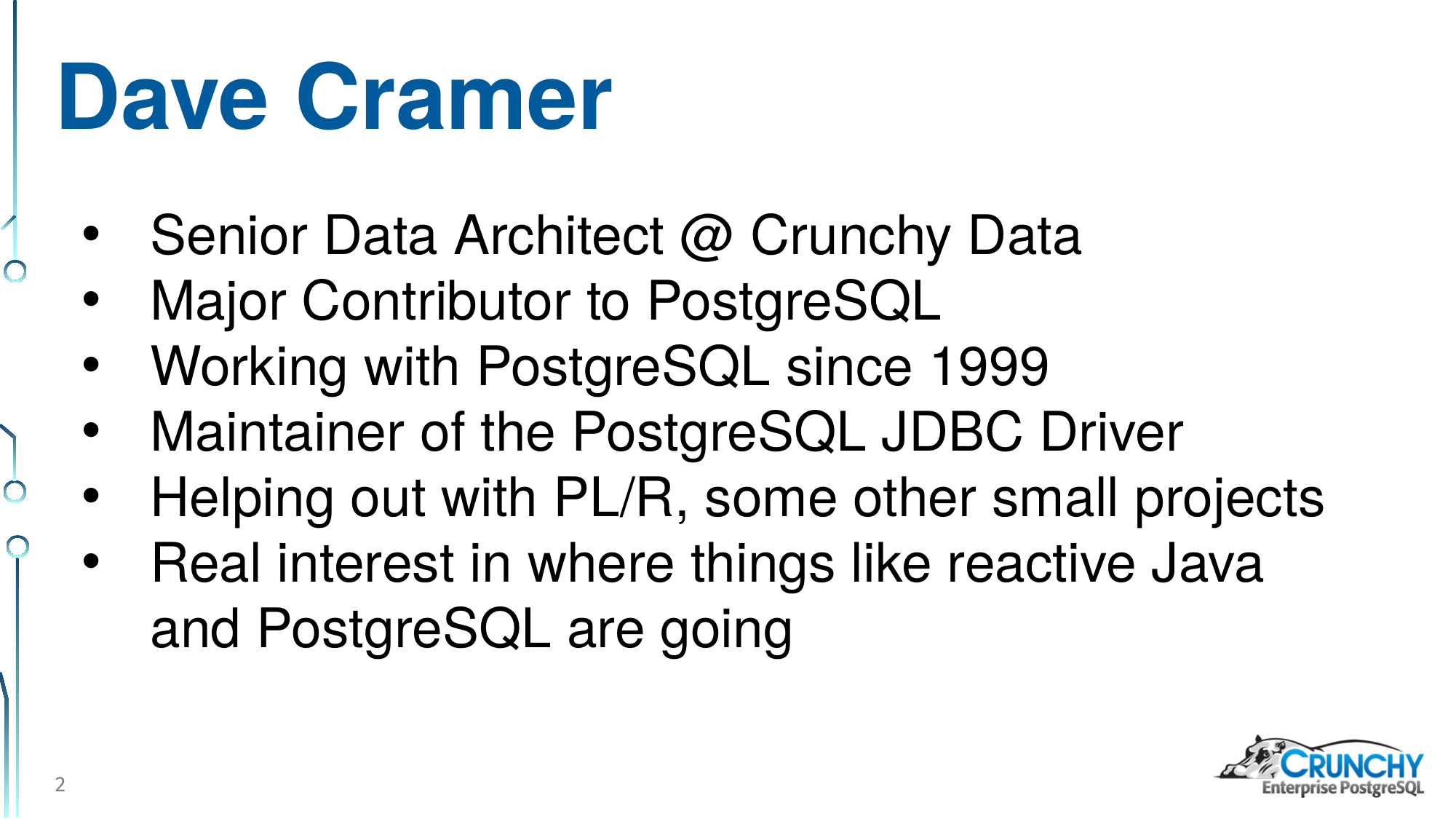

# Dave Cramer
Senior Data Architect @ Crunchy Data
Major Contributor to PostgreSQL
Working with PostgreSQL since 1999
Maintainer of the PostgreSQL JDBC Driver
Helping out with PL/R, some other small projects
Real interest in where things like reactive Java and PostgreSQL are going
2